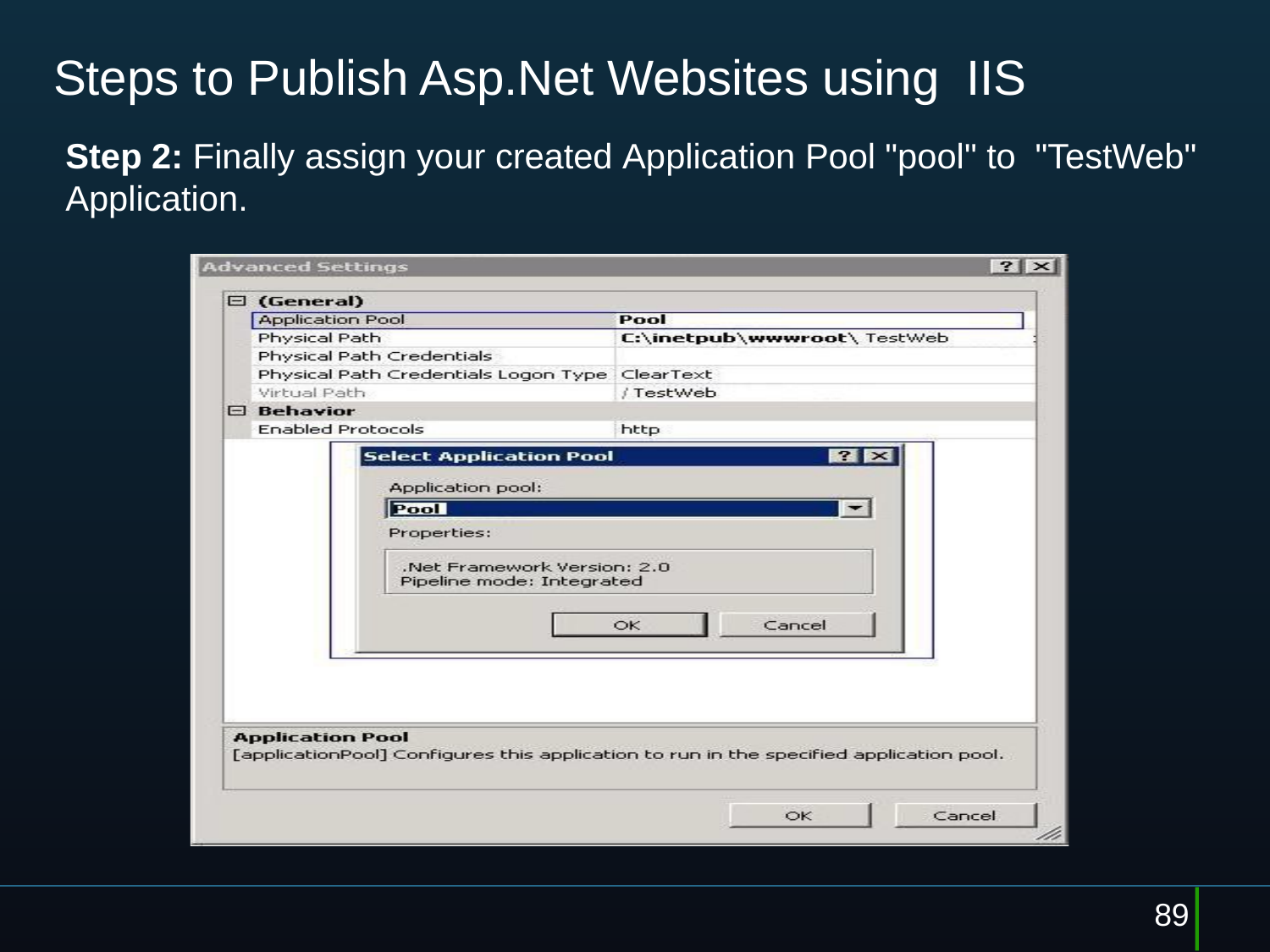

# Steps to Publish Asp.Net Websites using  IIS
Step 2: Finally assign your created Application Pool "pool" to  "TestWeb" Application.

89